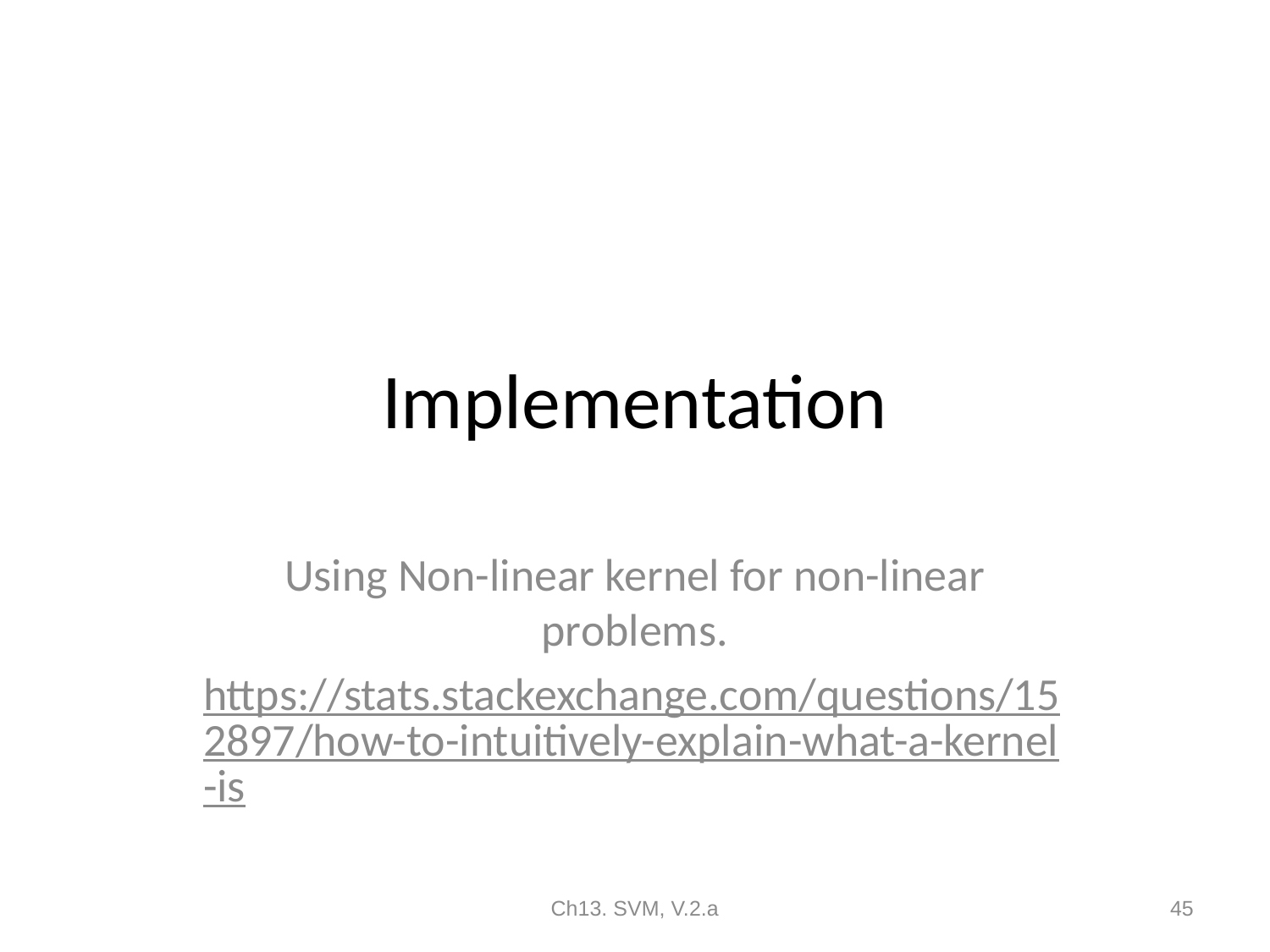

# Implementation
Using Non-linear kernel for non-linear problems.
https://stats.stackexchange.com/questions/152897/how-to-intuitively-explain-what-a-kernel-is
Ch13. SVM, V.2.a
45